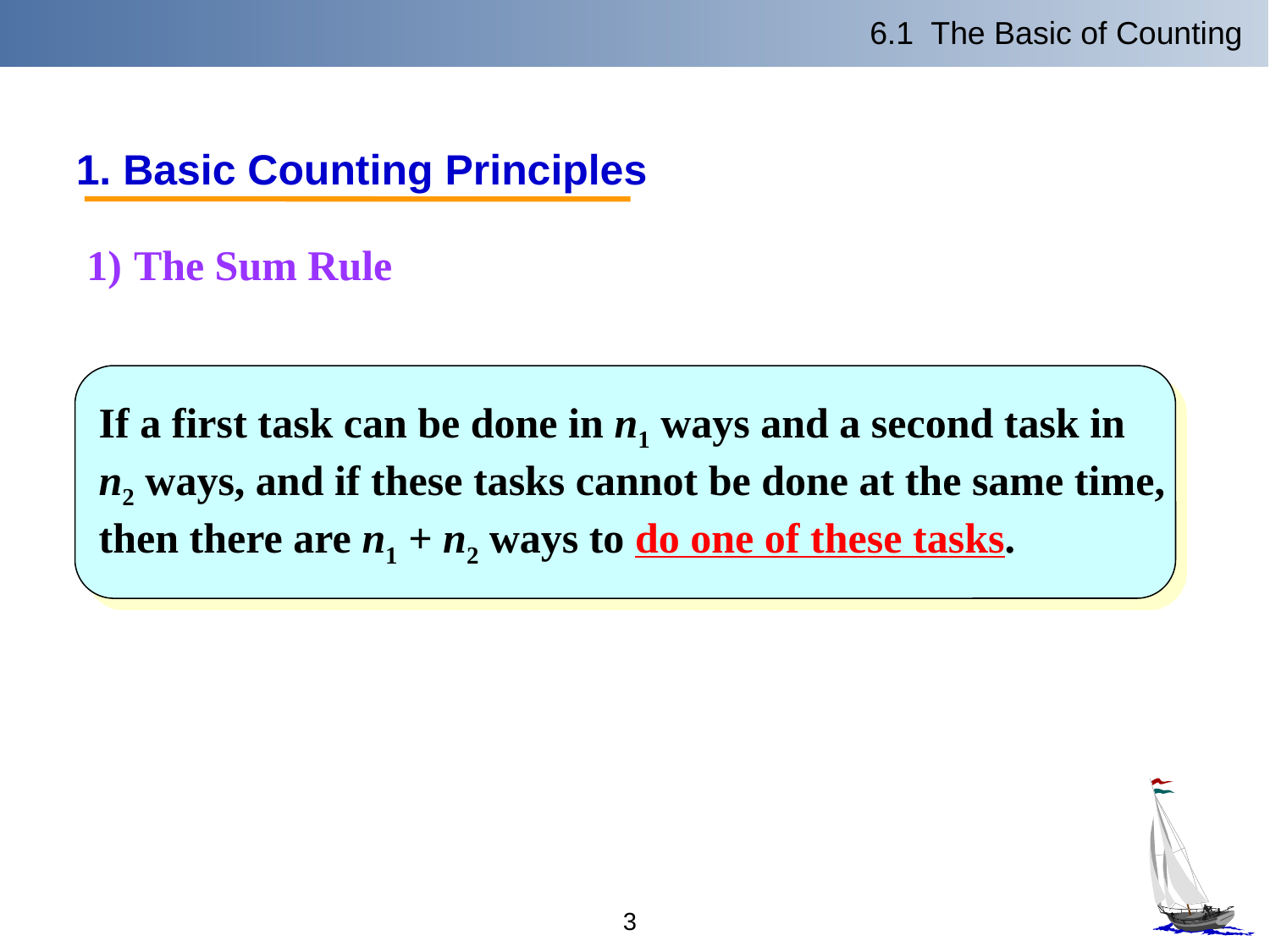

6.1  The Basic of Counting
1. Basic Counting Principles

1) The Sum Rule
If a first task can be done in n1 ways and a second task in
n2 ways, and if these tasks cannot be done at the same time,
then there are n1 + n2 ways to do one of these tasks.
3